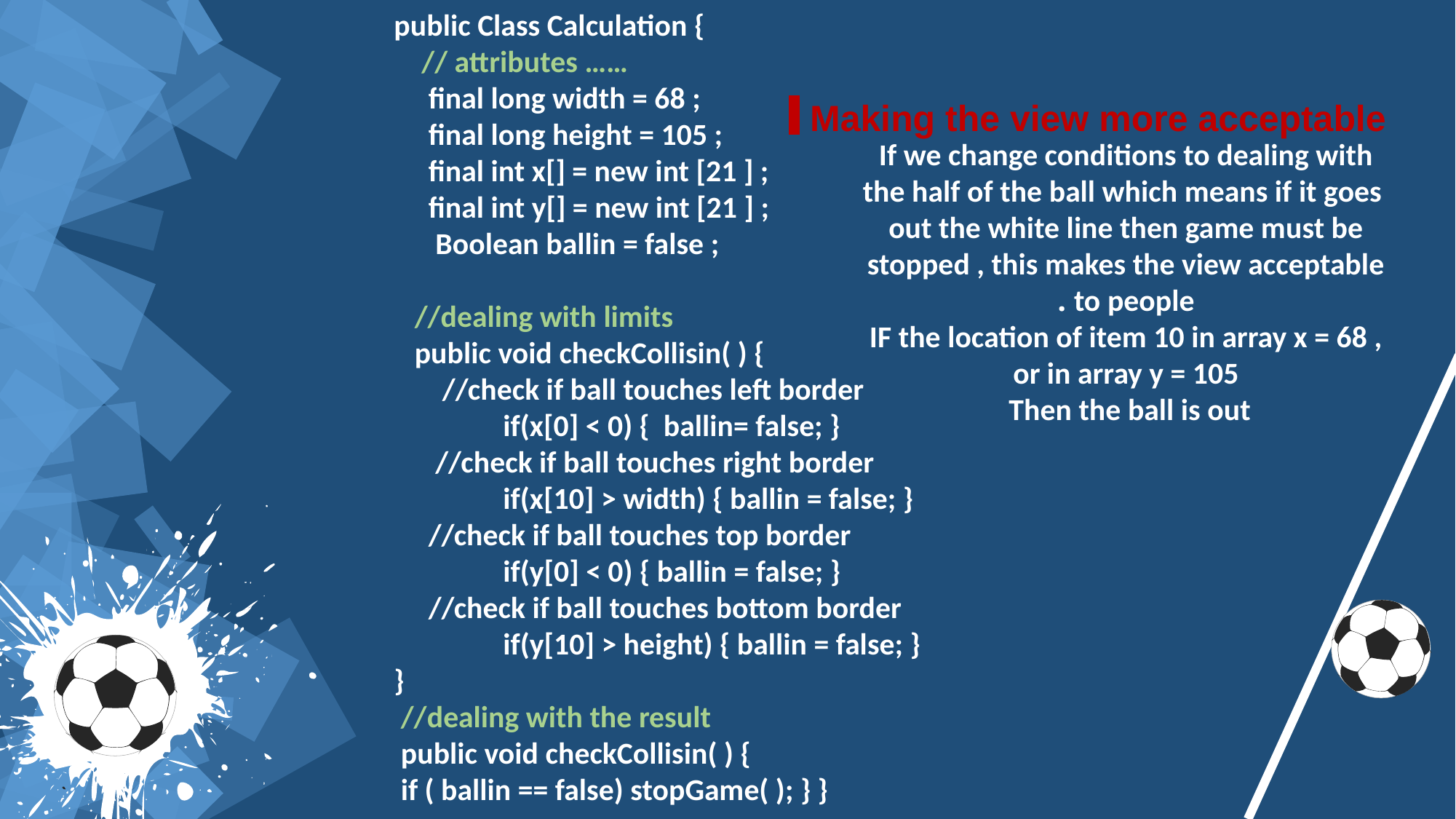

public Class Calculation {
    // attributes ……
     final long width = 68 ;
     final long height = 105 ;
     final int x[] = new int [21 ] ;
     final int y[] = new int [21 ] ;
      Boolean ballin = false ;

   //dealing with limits
   public void checkCollisin( ) {
       //check if ball touches left border
	if(x[0] < 0) {  ballin= false; }
      //check if ball touches right border
	if(x[10] > width) { ballin = false; }
     //check if ball touches top border
	if(y[0] < 0) { ballin = false; }
     //check if ball touches bottom border
	if(y[10] > height) { ballin = false; }
}
 //dealing with the result
 public void checkCollisin( ) {
 if ( ballin == false) stopGame( ); } }

Making the view more acceptable

If we change conditions to dealing with the half of the ball which means if it goes  out the white line then game must be stopped , this makes the view acceptable to people .
IF the location of item 10 in array x = 68 , or in array y = 105
Then the ball is out